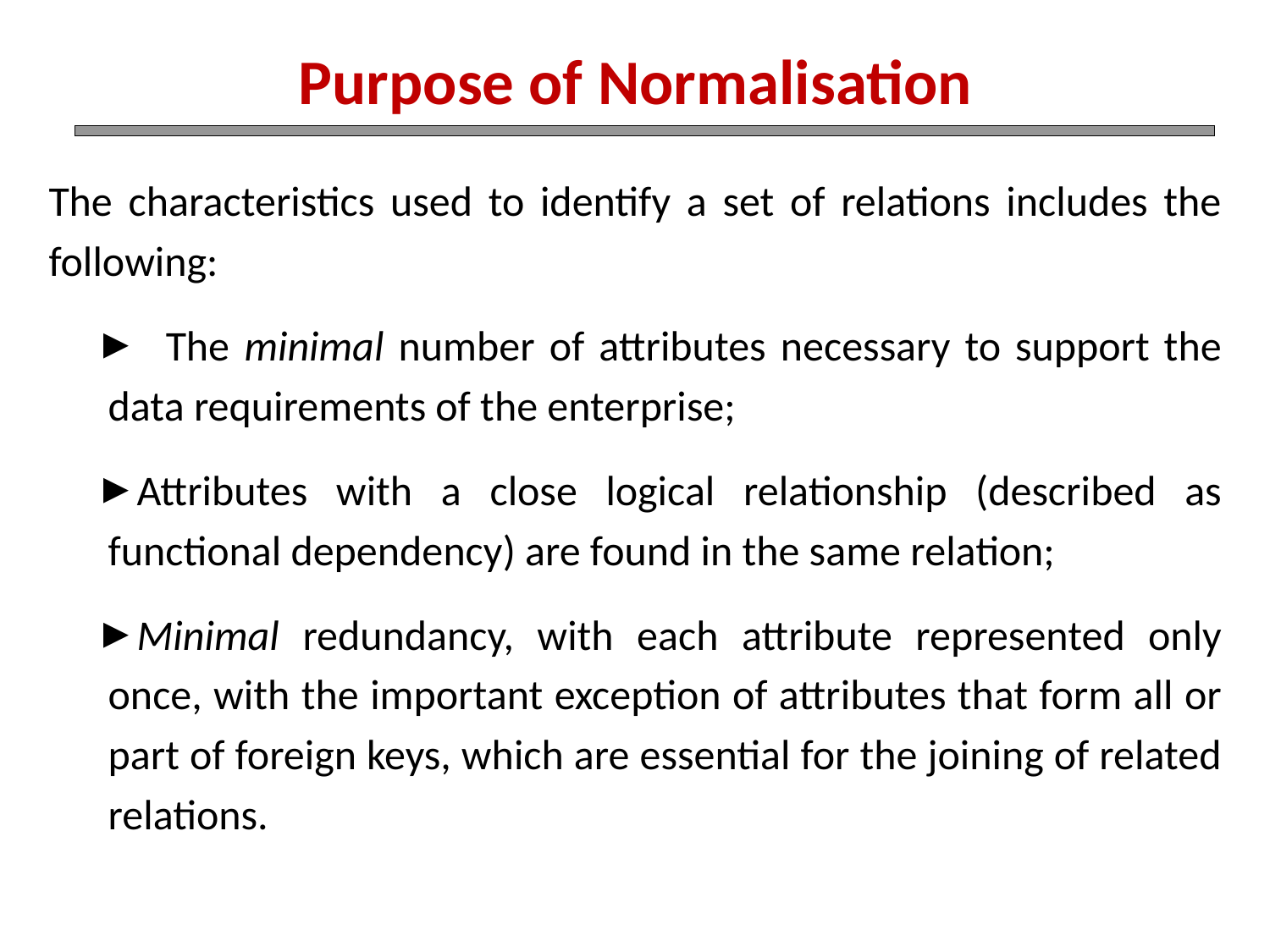

Purpose of Normalisation

The characteristics used to identify a set of relations includes the following:
  The minimal number of attributes necessary to support the data requirements of the enterprise;
Attributes with a close logical relationship (described as functional dependency) are found in the same relation;
Minimal redundancy, with each attribute represented only once, with the important exception of attributes that form all or part of foreign keys, which are essential for the joining of related relations.